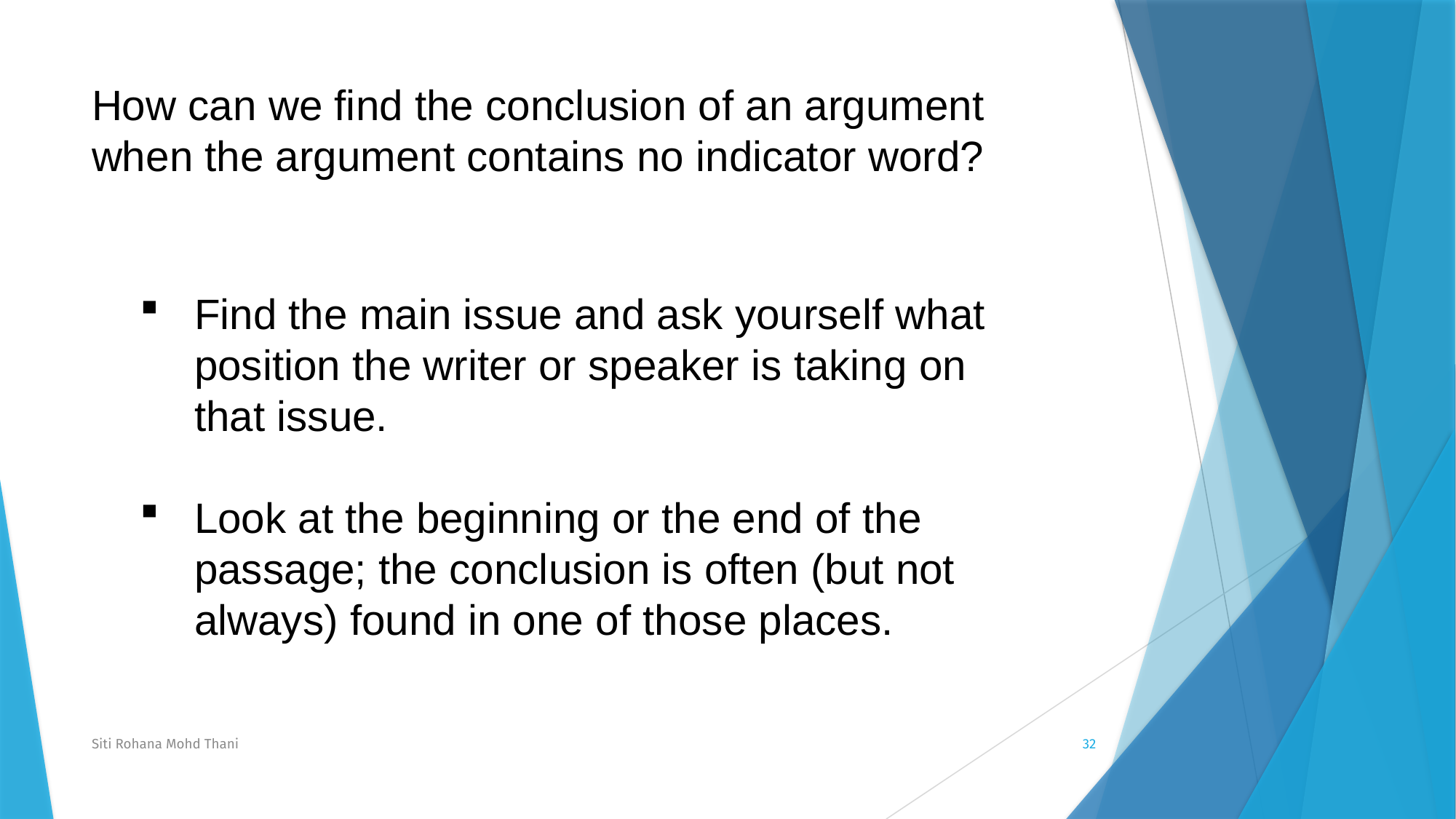

# How can we find the conclusion of an argument when the argument contains no indicator word?
Find the main issue and ask yourself what position the writer or speaker is taking on that issue.

Look at the beginning or the end of the passage; the conclusion is often (but not always) found in one of those places.
Siti Rohana Mohd Thani
32